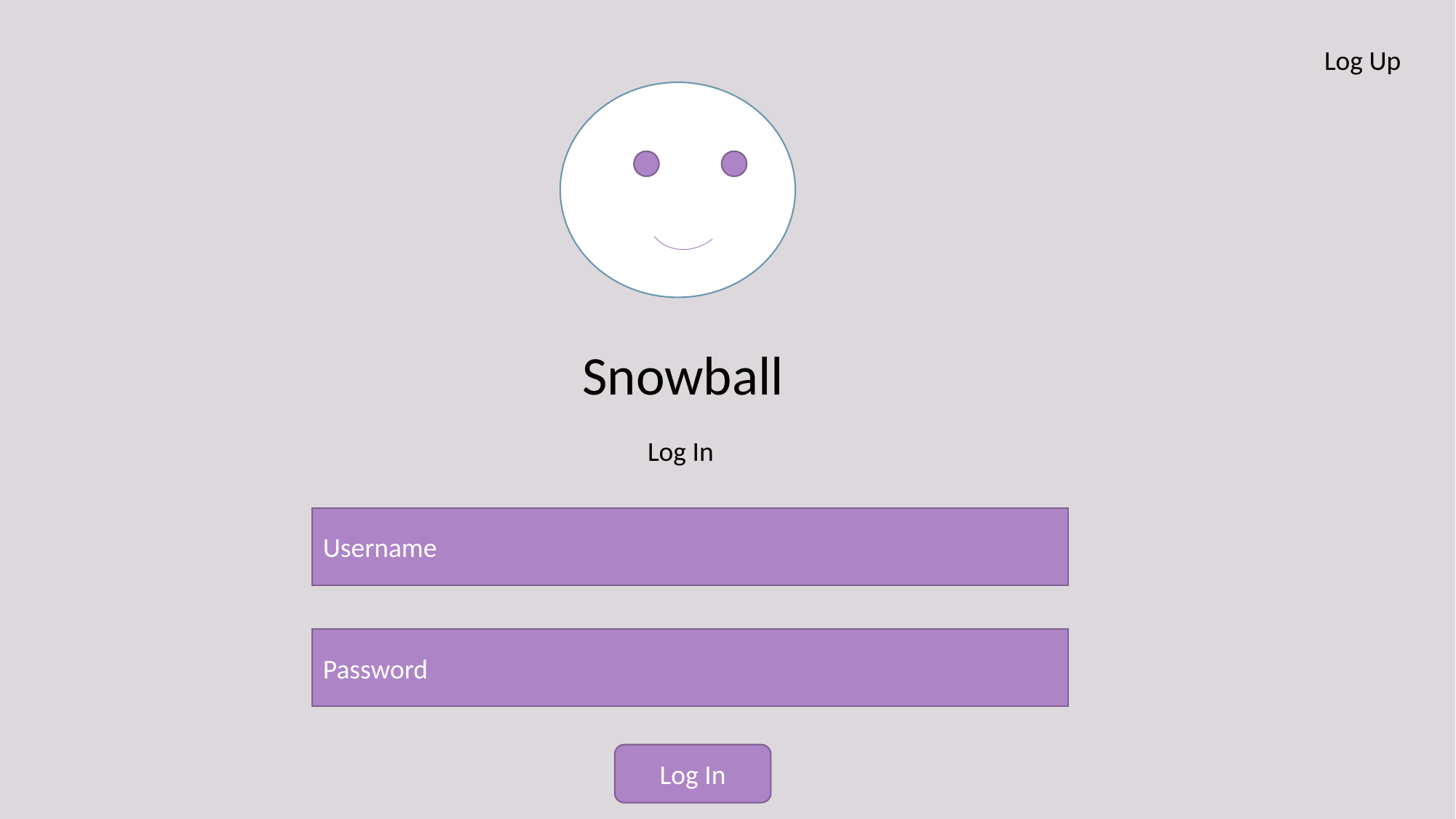

Log Up

Snowball
Log In
Username
Password
Log In